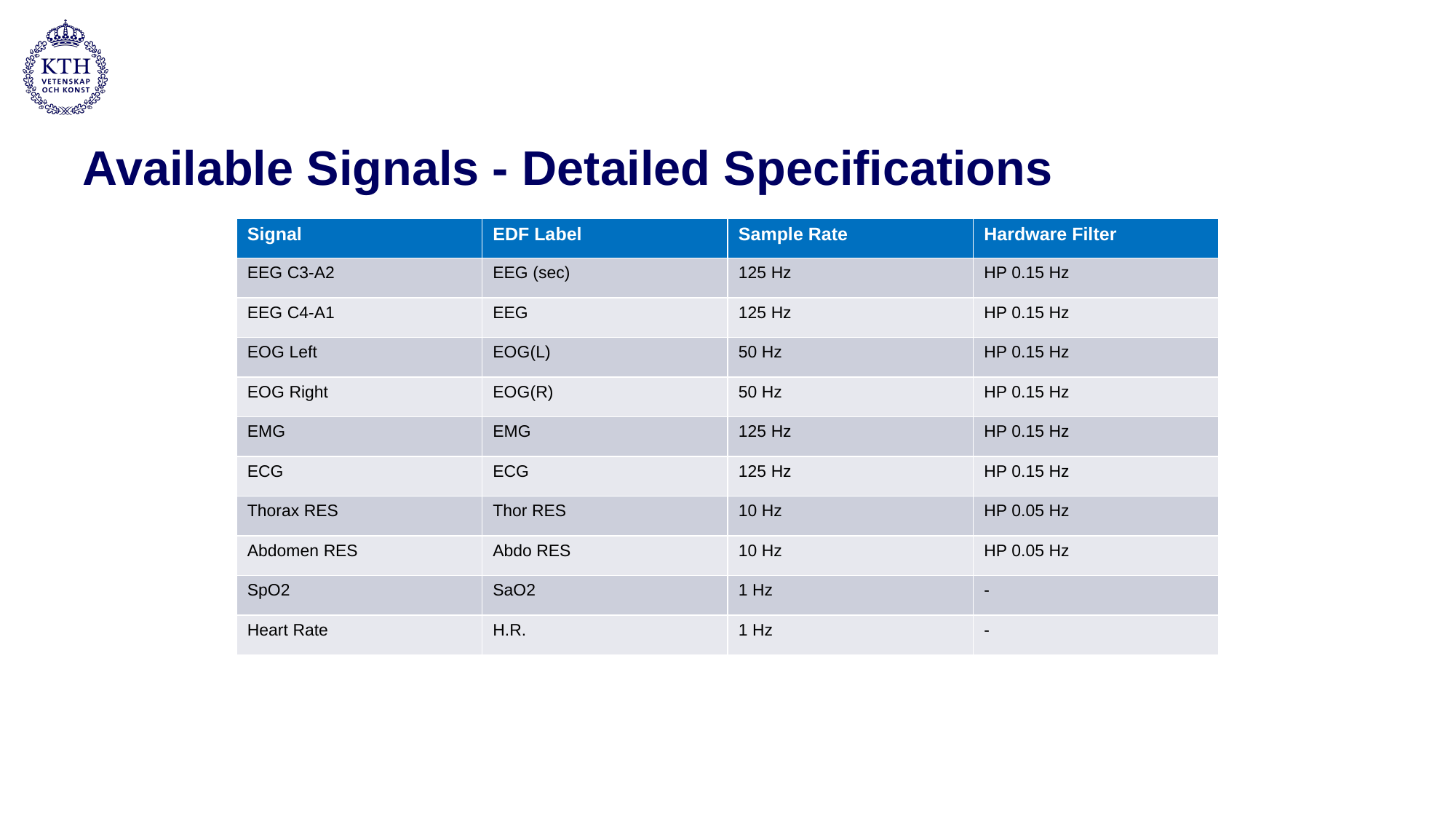

# Available Signals - Detailed Specifications
| Signal | EDF Label | Sample Rate | Hardware Filter |
| --- | --- | --- | --- |
| EEG C3-A2 | EEG (sec) | 125 Hz | HP 0.15 Hz |
| EEG C4-A1 | EEG | 125 Hz | HP 0.15 Hz |
| EOG Left | EOG(L) | 50 Hz | HP 0.15 Hz |
| EOG Right | EOG(R) | 50 Hz | HP 0.15 Hz |
| EMG | EMG | 125 Hz | HP 0.15 Hz |
| ECG | ECG | 125 Hz | HP 0.15 Hz |
| Thorax RES | Thor RES | 10 Hz | HP 0.05 Hz |
| Abdomen RES | Abdo RES | 10 Hz | HP 0.05 Hz |
| SpO2 | SaO2 | 1 Hz | - |
| Heart Rate | H.R. | 1 Hz | - |